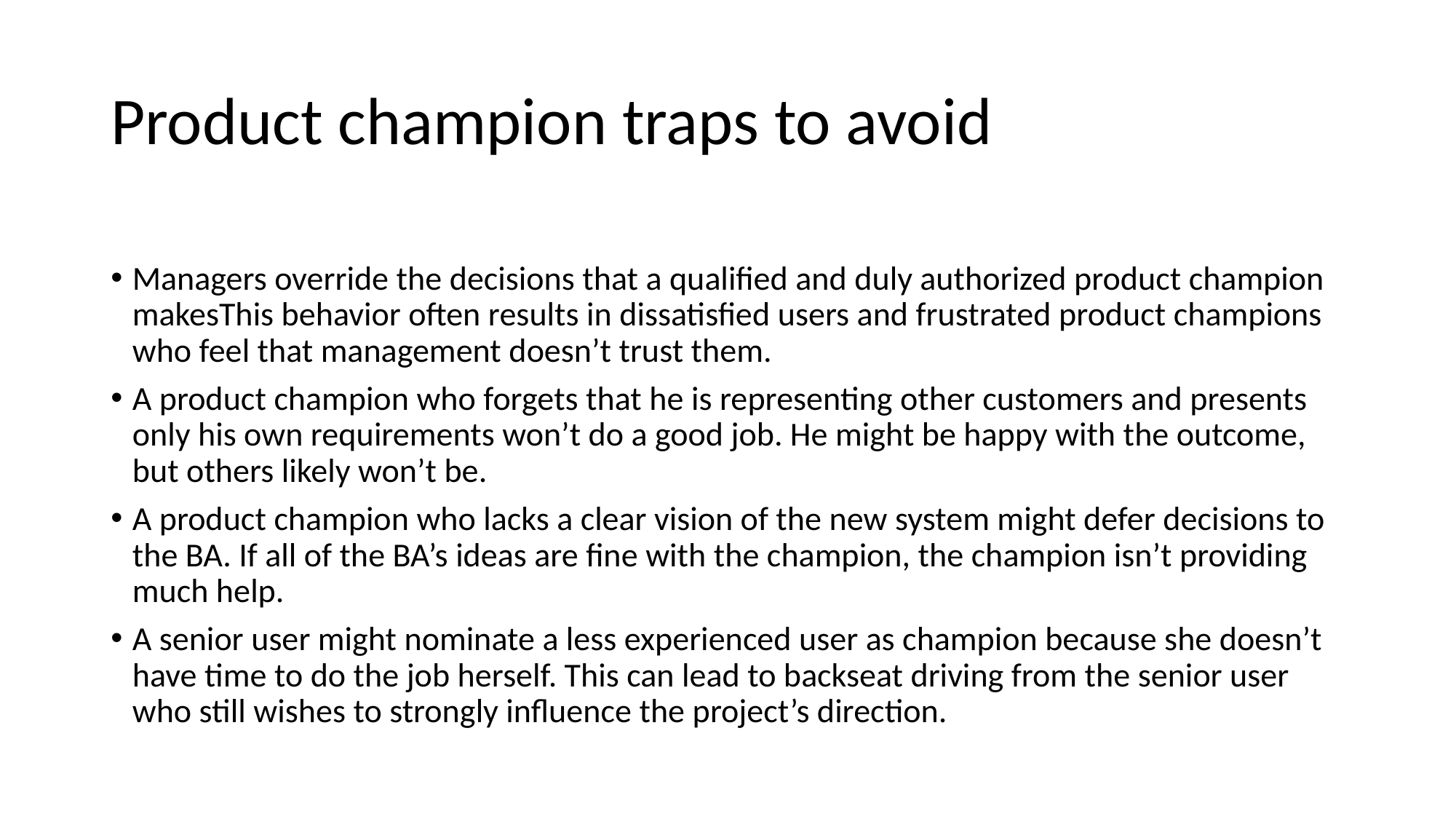

Product champion traps to avoid

Managers override the decisions that a qualified and duly authorized product champion makesThis behavior often results in dissatisfied users and frustrated product champions who feel that management doesn’t trust them.
A product champion who forgets that he is representing other customers and presents only his own requirements won’t do a good job. He might be happy with the outcome, but others likely won’t be.
A product champion who lacks a clear vision of the new system might defer decisions to the BA. If all of the BA’s ideas are fine with the champion, the champion isn’t providing much help.
A senior user might nominate a less experienced user as champion because she doesn’t have time to do the job herself. This can lead to backseat driving from the senior user who still wishes to strongly influence the project’s direction.